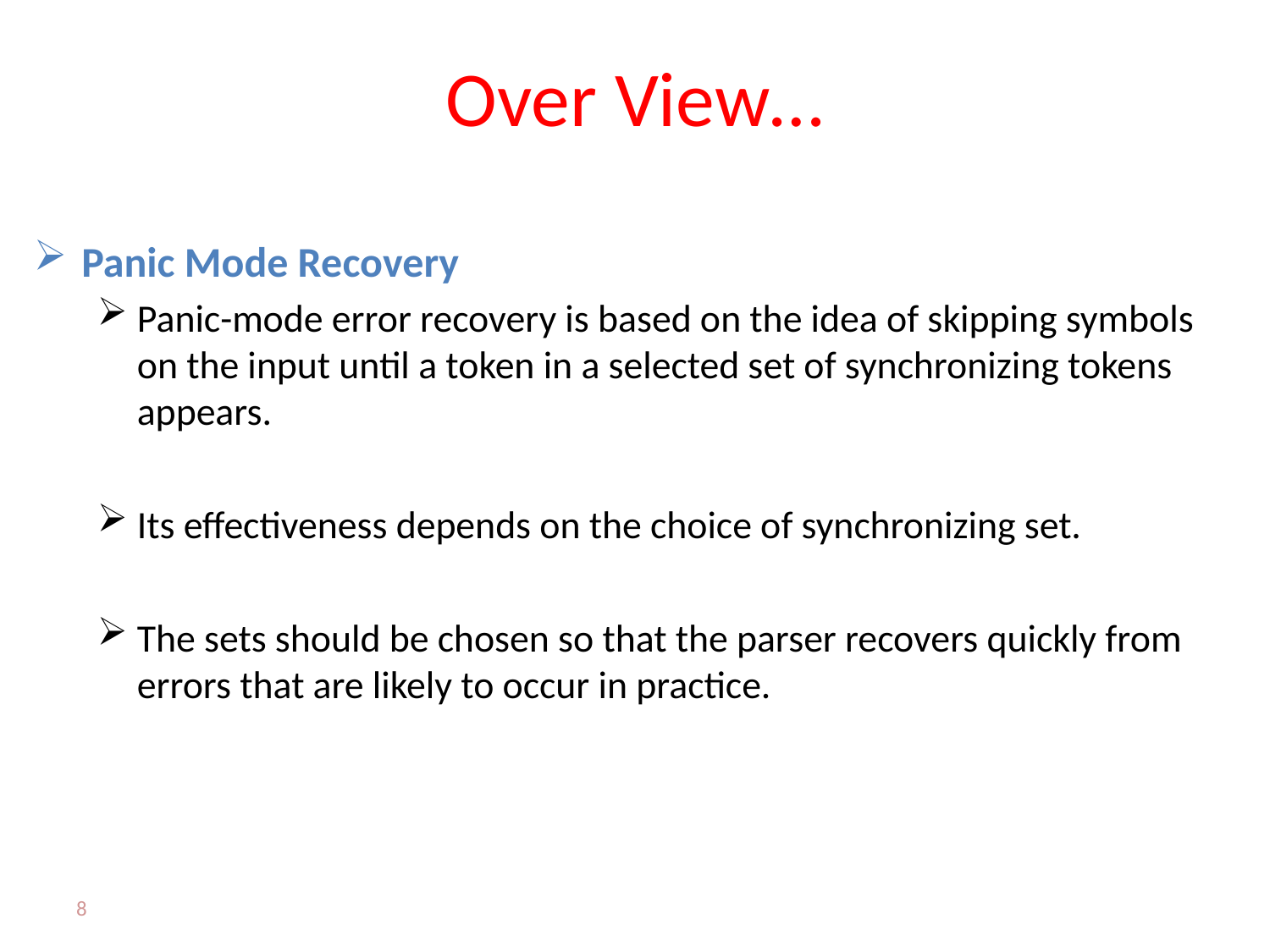

# Over View…

Panic Mode Recovery
Panic-mode error recovery is based on the idea of skipping symbols on the input until a token in a selected set of synchronizing tokens appears.

Its effectiveness depends on the choice of synchronizing set.

The sets should be chosen so that the parser recovers quickly from errors that are likely to occur in practice.

8